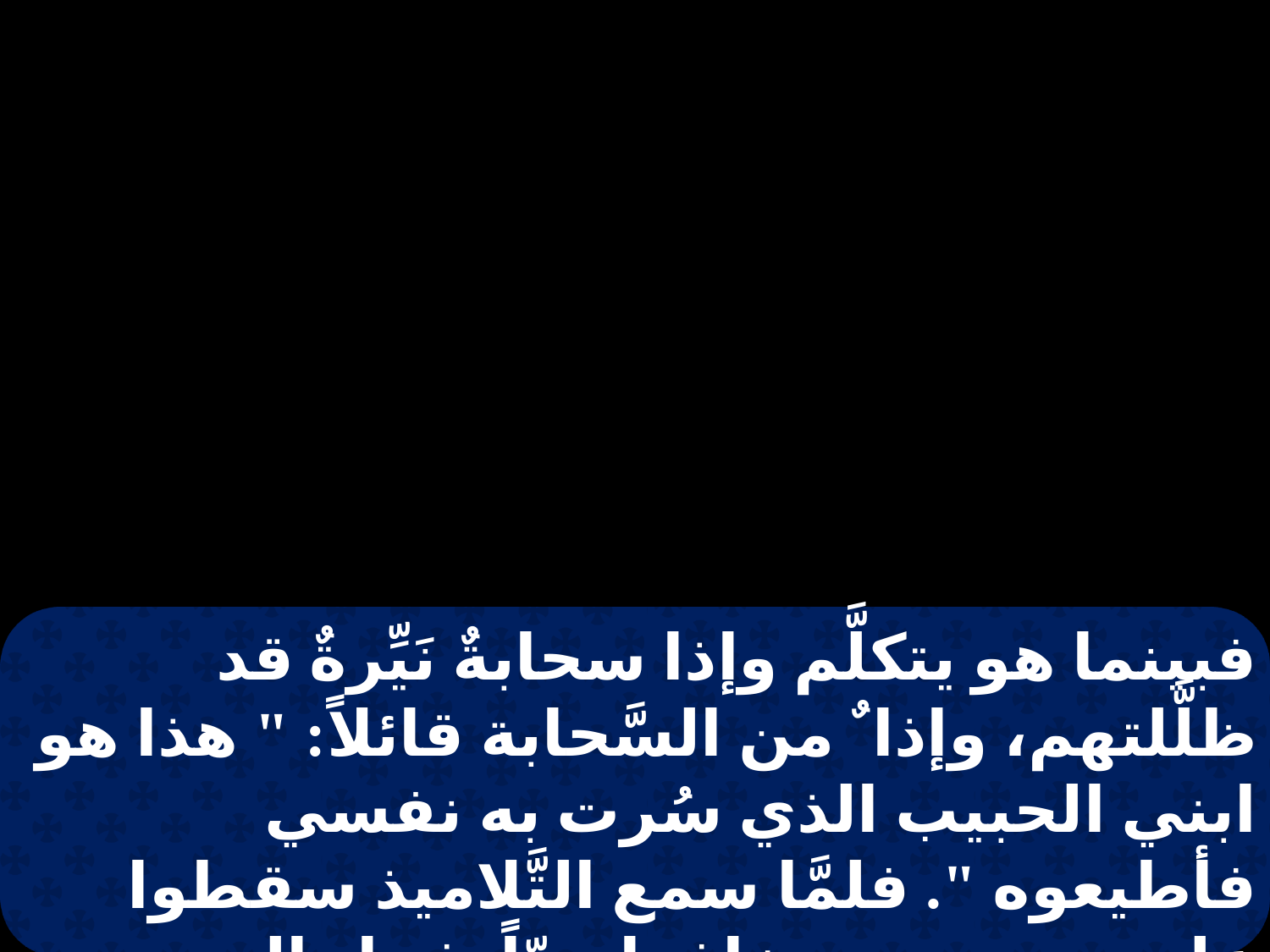

فبينما هو يتكلَّم وإذا سحابةٌ نَيِّرةٌ قد ظلَّلتهم، وإذا ٌ من السَّحابة قائلاً: " هذا هو ابني الحبيب الذي سُرت به نفسي فأطيعوه ". فلمَّا سمع التَّلاميذ سقطوا على وجوههم وخافوا جدّاً. فجاء إليهم يسوع ولمسهم وقال لهم: " قوموا ولا تخافوا ".